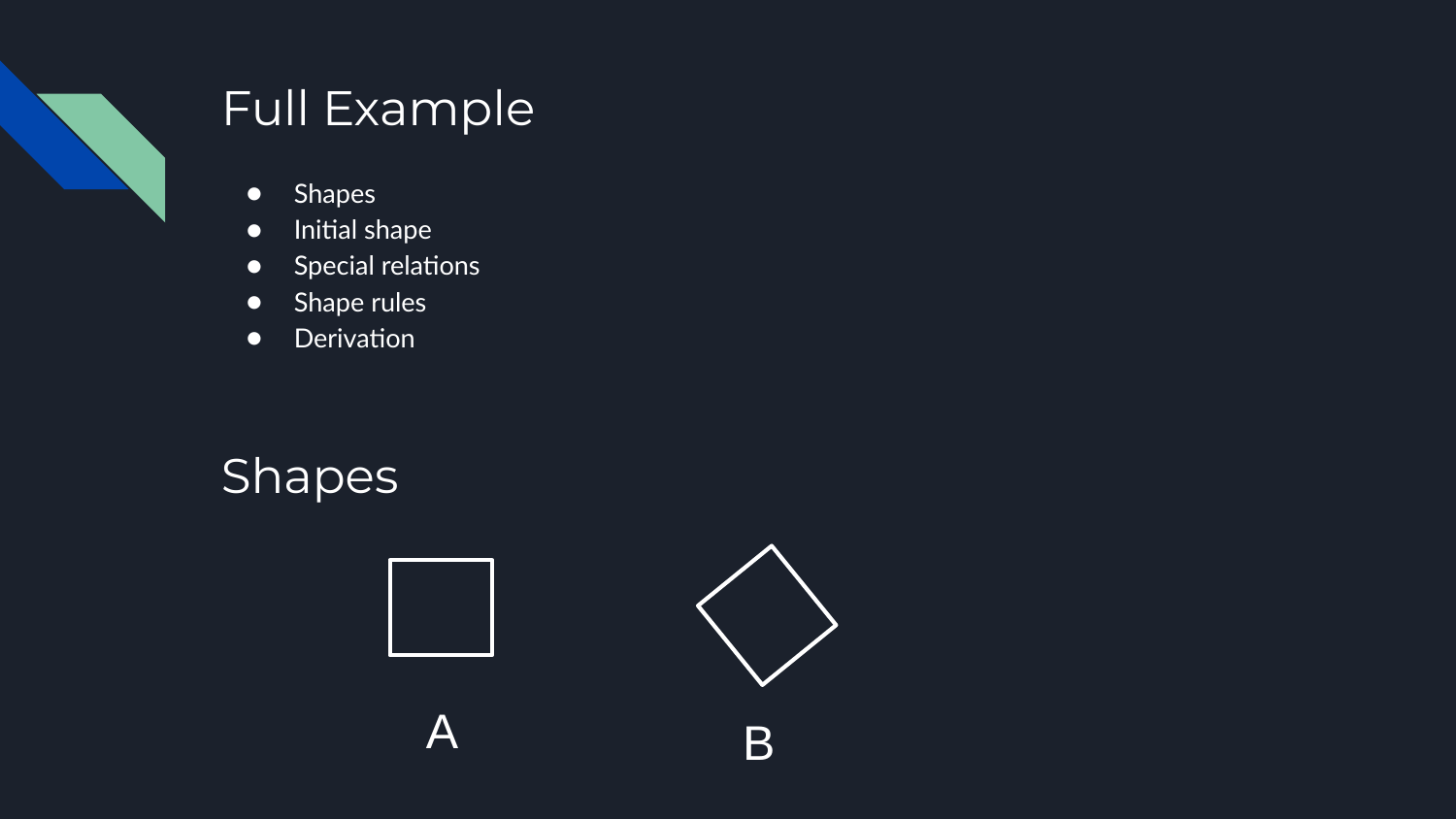

# Full Example
Shapes
Initial shape
Special relations
Shape rules
Derivation

Shapes

A
B